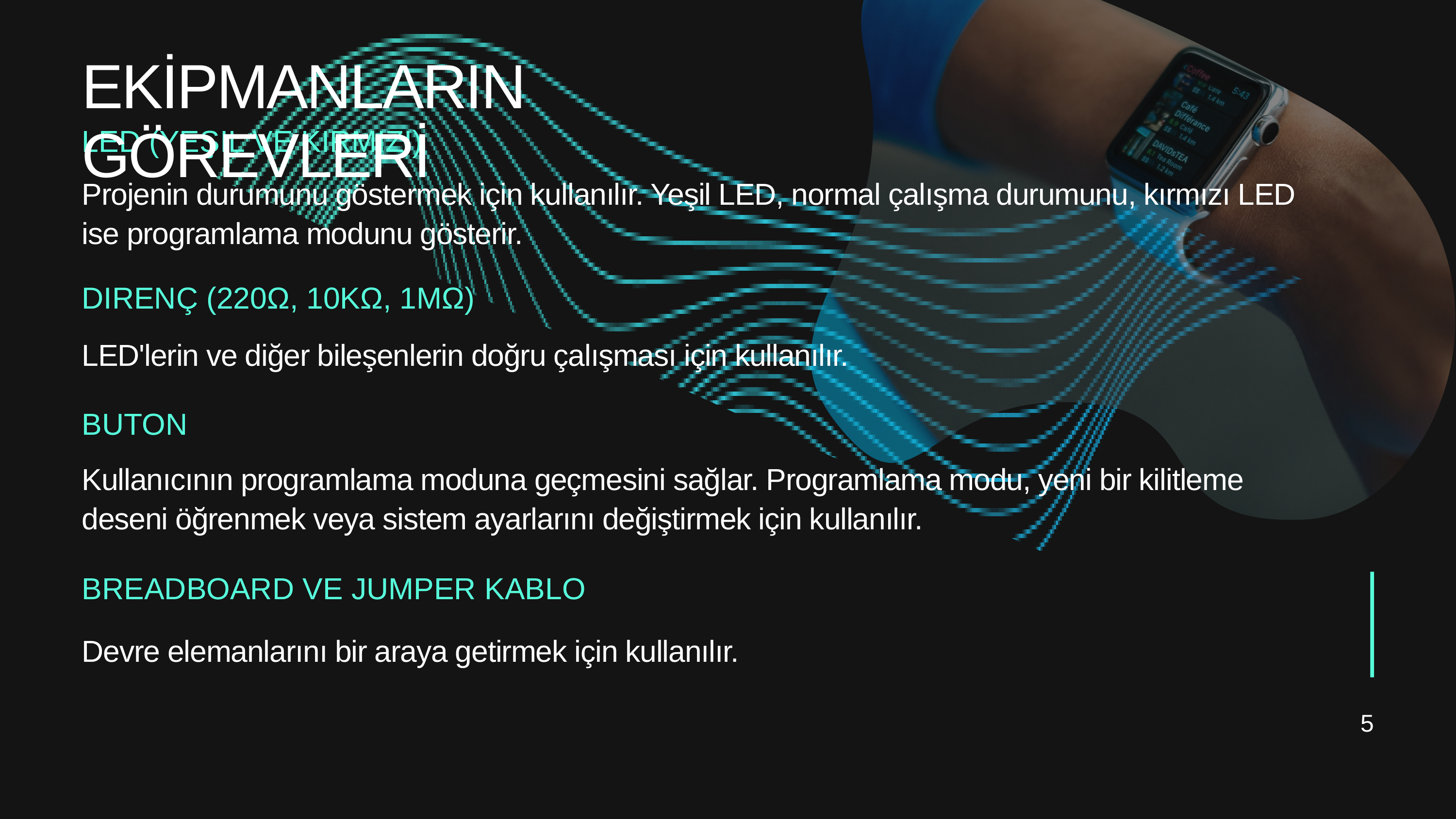

EKİPMANLARIN GÖREVLERİ

LED (YEŞIL VE KIRMIZI)
Projenin durumunu göstermek için kullanılır. Yeşil LED, normal çalışma durumunu, kırmızı LED ise programlama modunu gösterir.
DIRENÇ (220Ω, 10KΩ, 1MΩ)
LED'lerin ve diğer bileşenlerin doğru çalışması için kullanılır.
BUTON
Kullanıcının programlama moduna geçmesini sağlar. Programlama modu, yeni bir kilitleme deseni öğrenmek veya sistem ayarlarını değiştirmek için kullanılır.
BREADBOARD VE JUMPER KABLO

5
Devre elemanlarını bir araya getirmek için kullanılır.